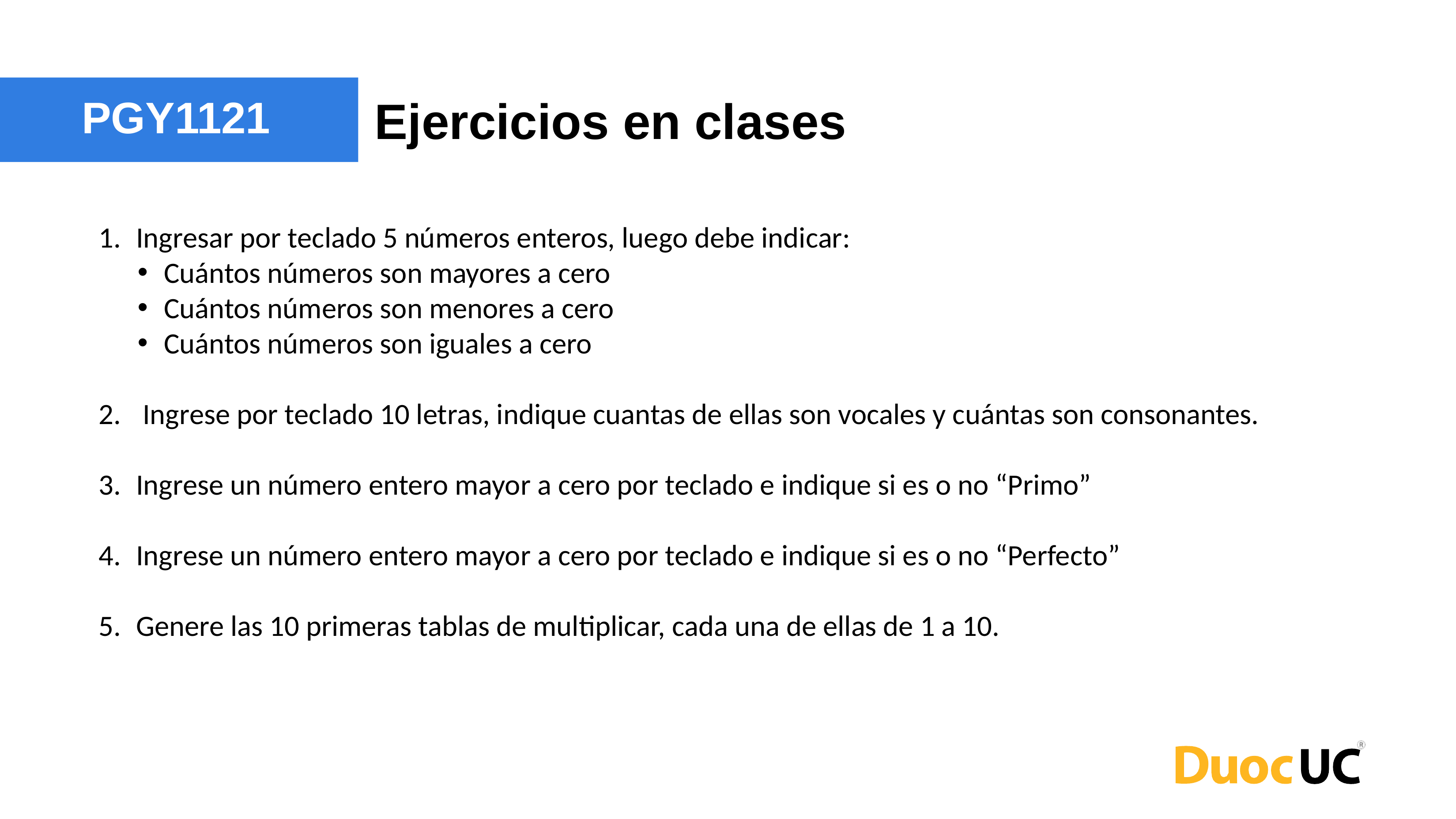

PGY1121
Ejercicios en clases
Ingresar por teclado 5 números enteros, luego debe indicar:
Cuántos números son mayores a cero
Cuántos números son menores a cero
Cuántos números son iguales a cero

 Ingrese por teclado 10 letras, indique cuantas de ellas son vocales y cuántas son consonantes.

Ingrese un número entero mayor a cero por teclado e indique si es o no “Primo”

Ingrese un número entero mayor a cero por teclado e indique si es o no “Perfecto”

Genere las 10 primeras tablas de multiplicar, cada una de ellas de 1 a 10.